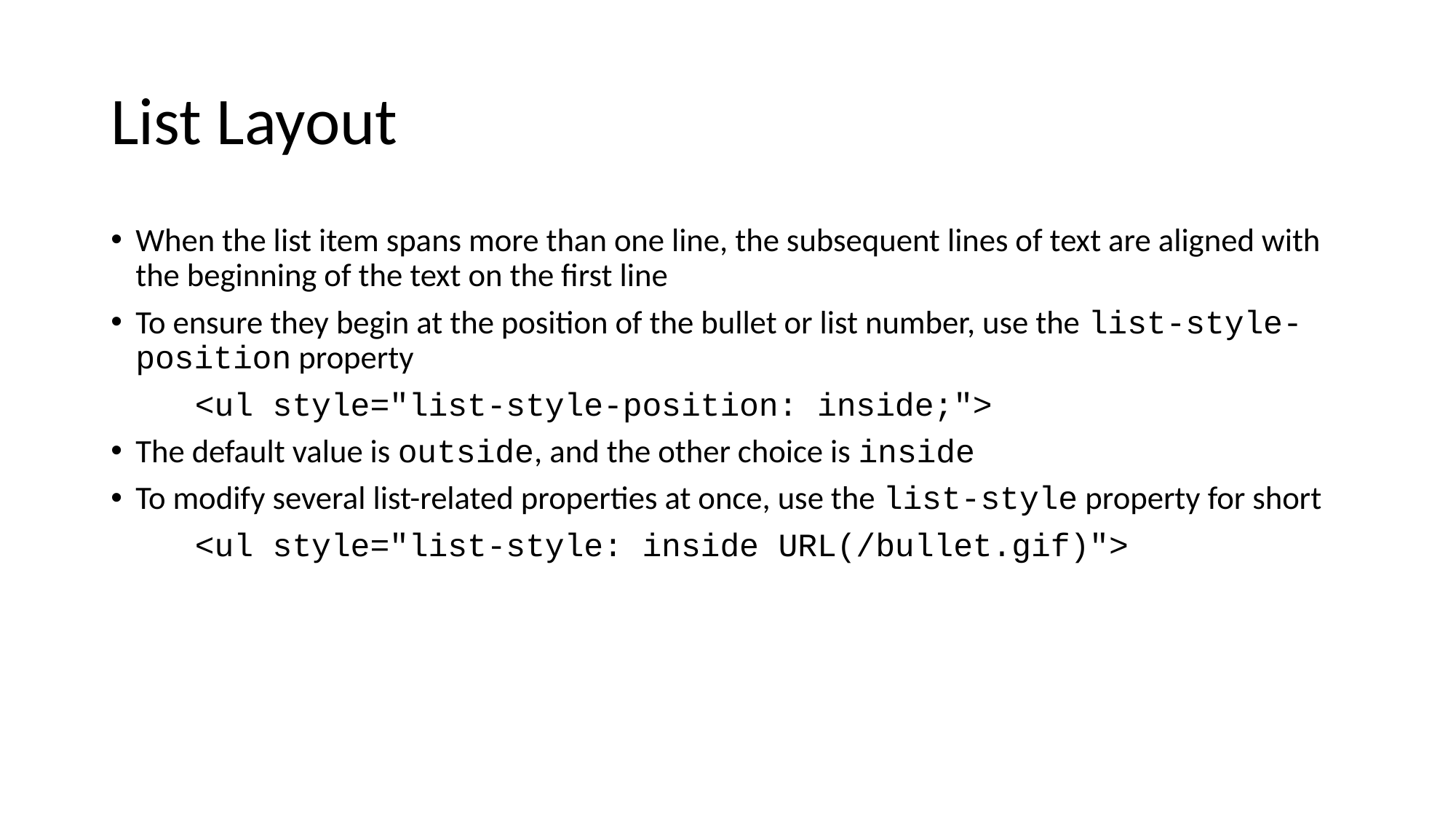

# List Layout
When the list item spans more than one line, the subsequent lines of text are aligned with the beginning of the text on the first line
To ensure they begin at the position of the bullet or list number, use the list-style-position property
	<ul style="list-style-position: inside;">
The default value is outside, and the other choice is inside
To modify several list-related properties at once, use the list-style property for short
	<ul style="list-style: inside URL(/bullet.gif)">